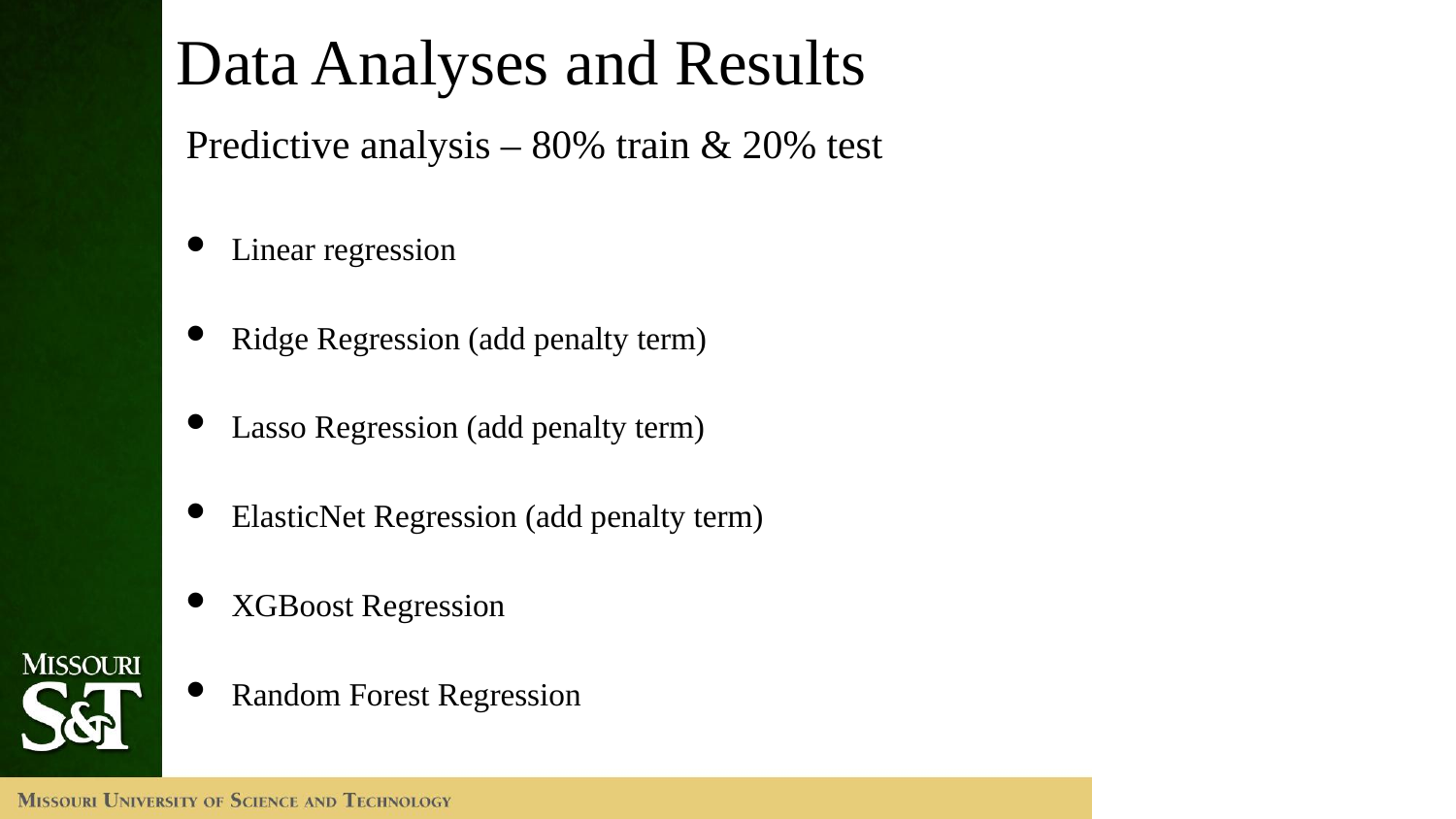

# Data Analyses and Results
Predictive analysis – 80% train & 20% test

Linear regression

Ridge Regression (add penalty term)

Lasso Regression (add penalty term)

ElasticNet Regression (add penalty term)

XGBoost Regression

Random Forest Regression